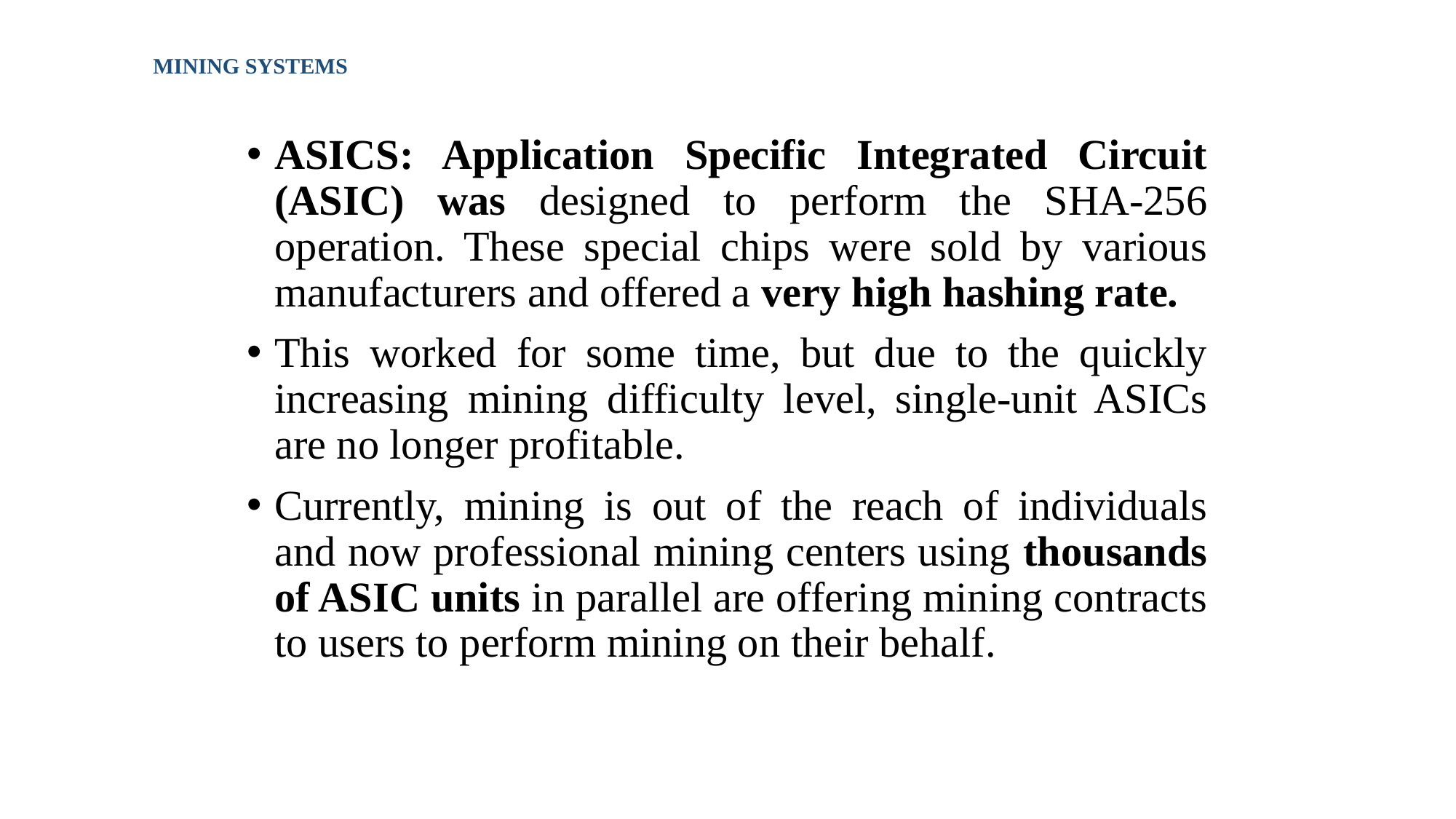

# MINING SYSTEMS
ASICS: Application Specific Integrated Circuit (ASIC) was designed to perform the SHA-256 operation. These special chips were sold by various manufacturers and offered a very high hashing rate.
This worked for some time, but due to the quickly increasing mining difficulty level, single-unit ASICs are no longer profitable.
Currently, mining is out of the reach of individuals and now professional mining centers using thousands of ASIC units in parallel are offering mining contracts to users to perform mining on their behalf.